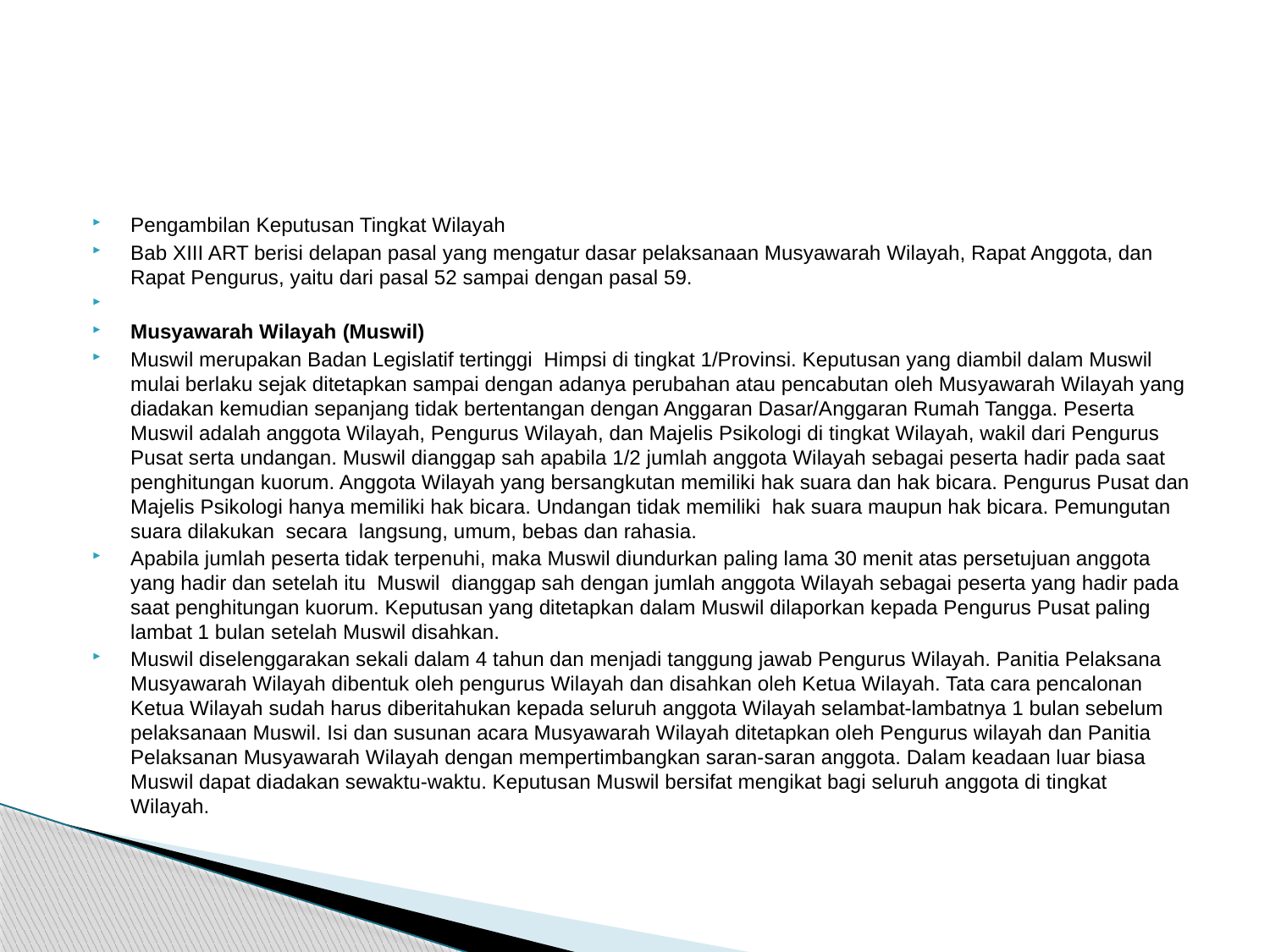

#
Pengambilan Keputusan Tingkat Wilayah
Bab XIII ART berisi delapan pasal yang mengatur dasar pelaksanaan Musyawarah Wilayah, Rapat Anggota, dan Rapat Pengurus, yaitu dari pasal 52 sampai dengan pasal 59.

Musyawarah Wilayah (Muswil)
Muswil merupakan Badan Legislatif tertinggi  Himpsi di tingkat 1/Provinsi. Keputusan yang diambil dalam Muswil mulai berlaku sejak ditetapkan sampai dengan adanya perubahan atau pencabutan oleh Musyawarah Wilayah yang diadakan kemudian sepanjang tidak bertentangan dengan Anggaran Dasar/Anggaran Rumah Tangga. Peserta Muswil adalah anggota Wilayah, Pengurus Wilayah, dan Majelis Psikologi di tingkat Wilayah, wakil dari Pengurus Pusat serta undangan. Muswil dianggap sah apabila 1/2 jumlah anggota Wilayah sebagai peserta hadir pada saat penghitungan kuorum. Anggota Wilayah yang bersangkutan memiliki hak suara dan hak bicara. Pengurus Pusat dan Majelis Psikologi hanya memiliki hak bicara. Undangan tidak memiliki  hak suara maupun hak bicara. Pemungutan suara dilakukan  secara  langsung, umum, bebas dan rahasia.
Apabila jumlah peserta tidak terpenuhi, maka Muswil diundurkan paling lama 30 menit atas persetujuan anggota yang hadir dan setelah itu  Muswil  dianggap sah dengan jumlah anggota Wilayah sebagai peserta yang hadir pada saat penghitungan kuorum. Keputusan yang ditetapkan dalam Muswil dilaporkan kepada Pengurus Pusat paling lambat 1 bulan setelah Muswil disahkan.
Muswil diselenggarakan sekali dalam 4 tahun dan menjadi tanggung jawab Pengurus Wilayah. Panitia Pelaksana Musyawarah Wilayah dibentuk oleh pengurus Wilayah dan disahkan oleh Ketua Wilayah. Tata cara pencalonan Ketua Wilayah sudah harus diberitahukan kepada seluruh anggota Wilayah selambat-lambatnya 1 bulan sebelum pelaksanaan Muswil. Isi dan susunan acara Musyawarah Wilayah ditetapkan oleh Pengurus wilayah dan Panitia Pelaksanan Musyawarah Wilayah dengan mempertimbangkan saran-saran anggota. Dalam keadaan luar biasa Muswil dapat diadakan sewaktu-waktu. Keputusan Muswil bersifat mengikat bagi seluruh anggota di tingkat Wilayah.